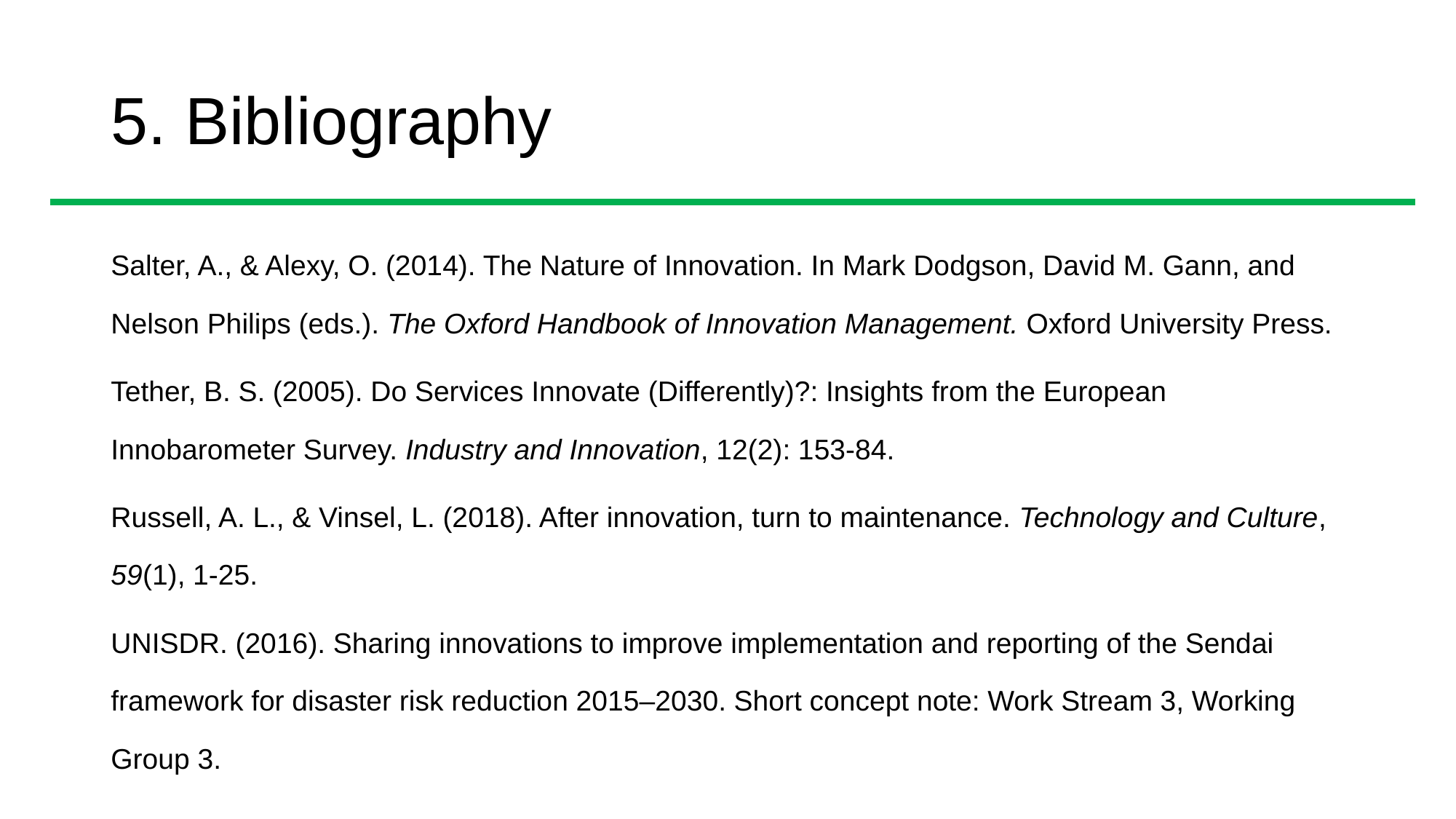

# 5. Bibliography
Salter, A., & Alexy, O. (2014). The Nature of Innovation. In Mark Dodgson, David M. Gann, and Nelson Philips (eds.). The Oxford Handbook of Innovation Management. Oxford University Press.
Tether, B. S. (2005). Do Services Innovate (Differently)?: Insights from the European Innobarometer Survey. Industry and Innovation, 12(2): 153-84.
Russell, A. L., & Vinsel, L. (2018). After innovation, turn to maintenance. Technology and Culture, 59(1), 1-25.
UNISDR. (2016). Sharing innovations to improve implementation and reporting of the Sendai framework for disaster risk reduction 2015–2030. Short concept note: Work Stream 3, Working Group 3.